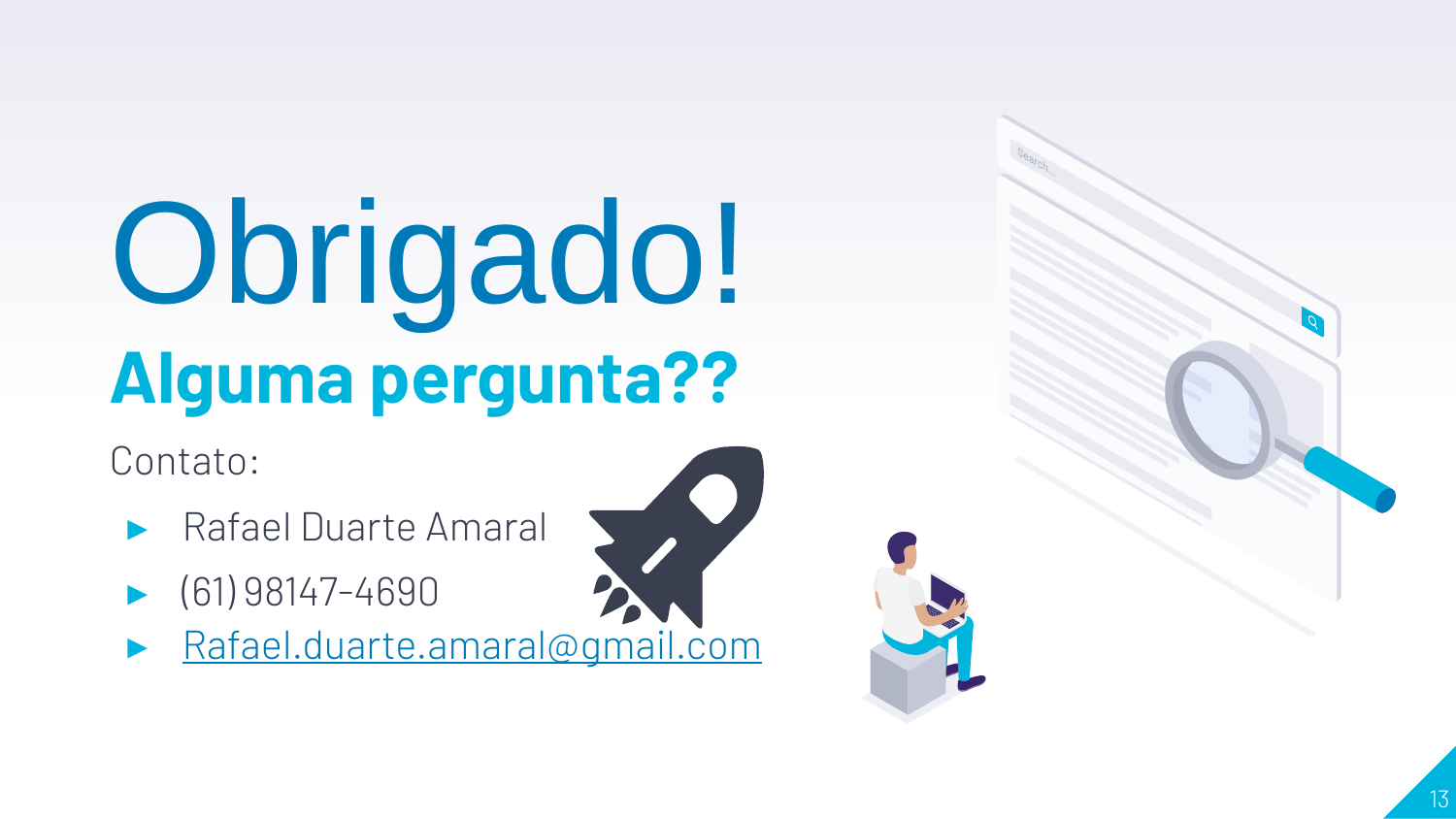

Obrigado!
Alguma pergunta??
Contato:
Rafael Duarte Amaral
(61) 98147-4690
Rafael.duarte.amaral@gmail.com

13